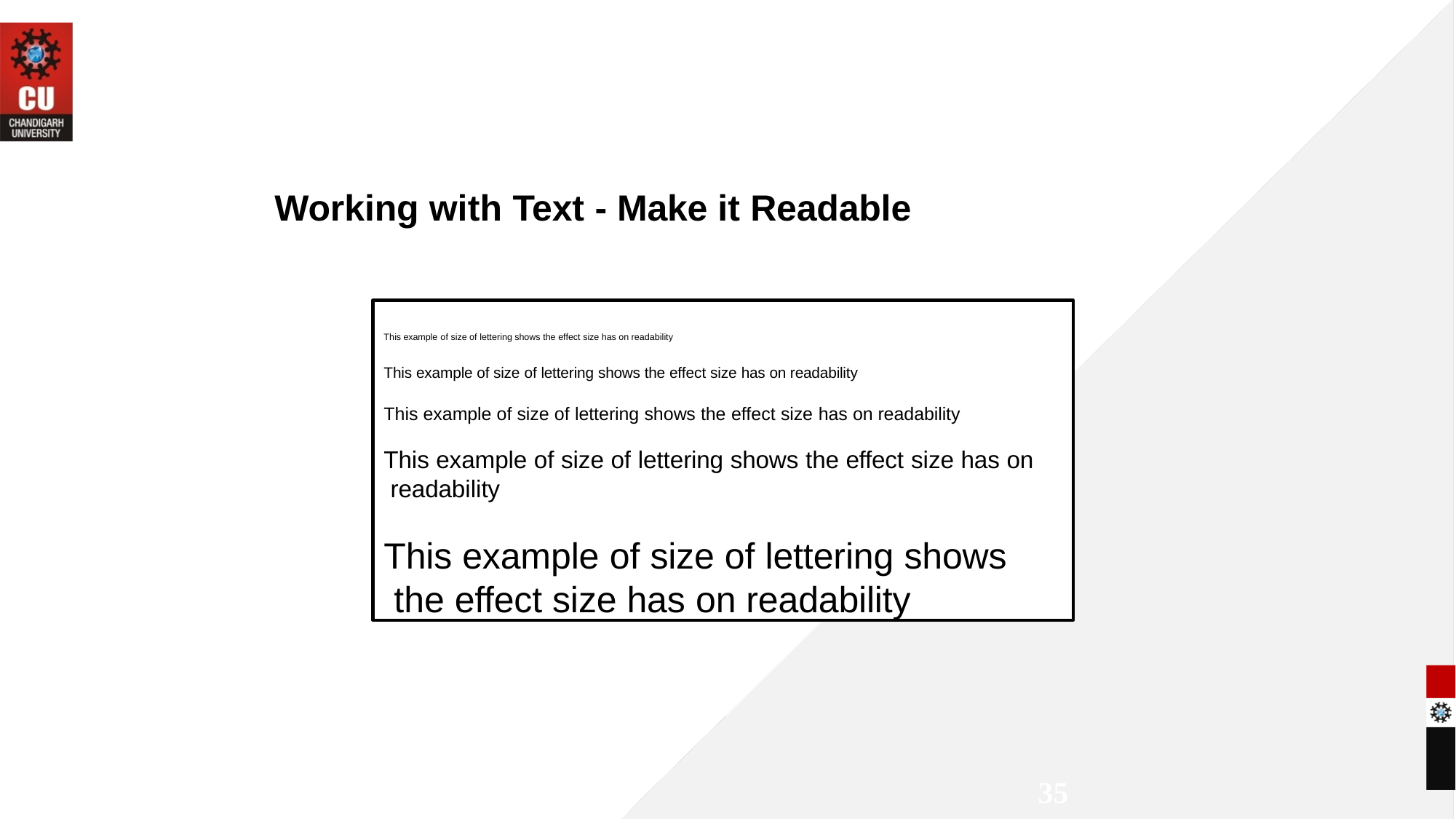

Working with Text - Make it Readable

This example of size of lettering shows the effect size has on readability

This example of size of lettering shows the effect size has on readability

This example of size of lettering shows the effect size has on readability

This example of size of lettering shows the effect size has on  readability

This example of size of lettering shows  the effect size has on readability
35